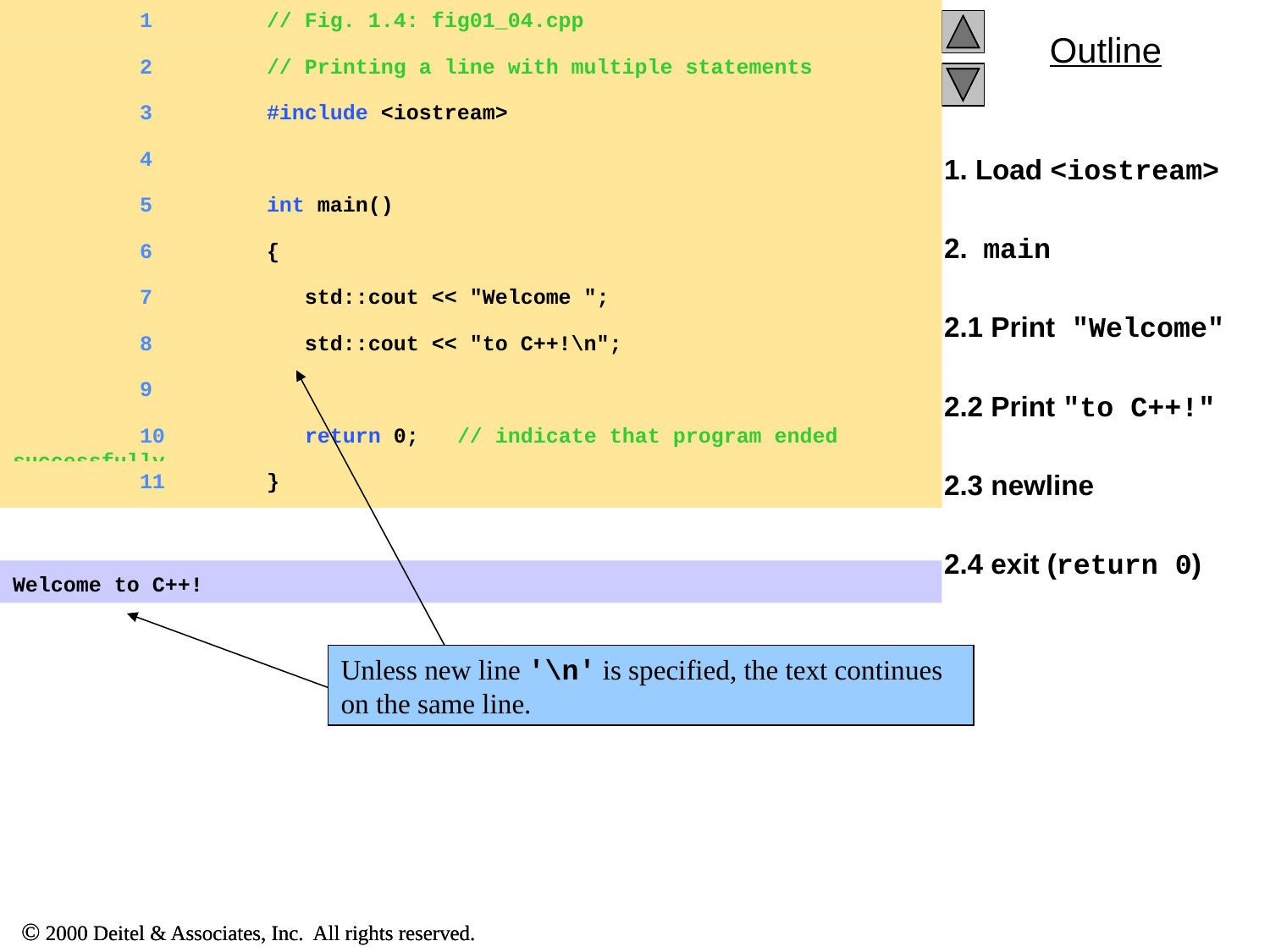

1	// Fig. 1.4: fig01_04.cpp

	2	// Printing a line with multiple statements

	3	#include <iostream>

	4

	5	int main()

	6	{

	7	   std::cout << "Welcome ";

	8	   std::cout << "to C++!\n";

	9

	10	   return 0;   // indicate that program ended successfully

	11	}

1. Load <iostream>

2.  main

2.1 Print "Welcome"

2.2 Print "to C++!"

2.3 newline

2.4 exit (return 0)
Unless new line '\n' is specified, the text continues on the same line.
Welcome to C++!